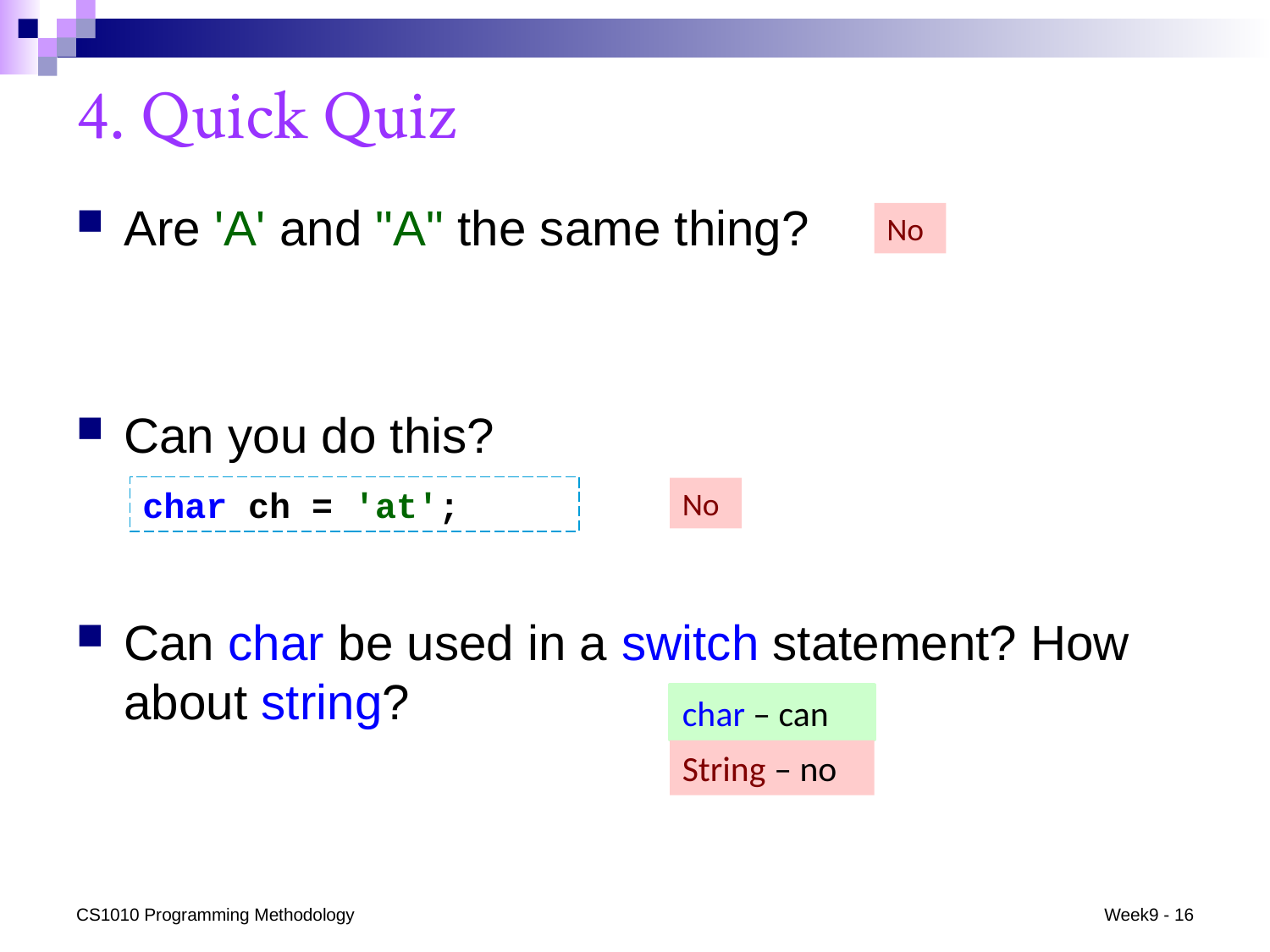

# 4. Quick Quiz
Are 'A' and "A" the same thing?

Can you do this?

Can char be used in a switch statement? How about string?
No
char ch = 'at';
No
char – can
String – no
CS1010 Programming Methodology
Week9 - 16